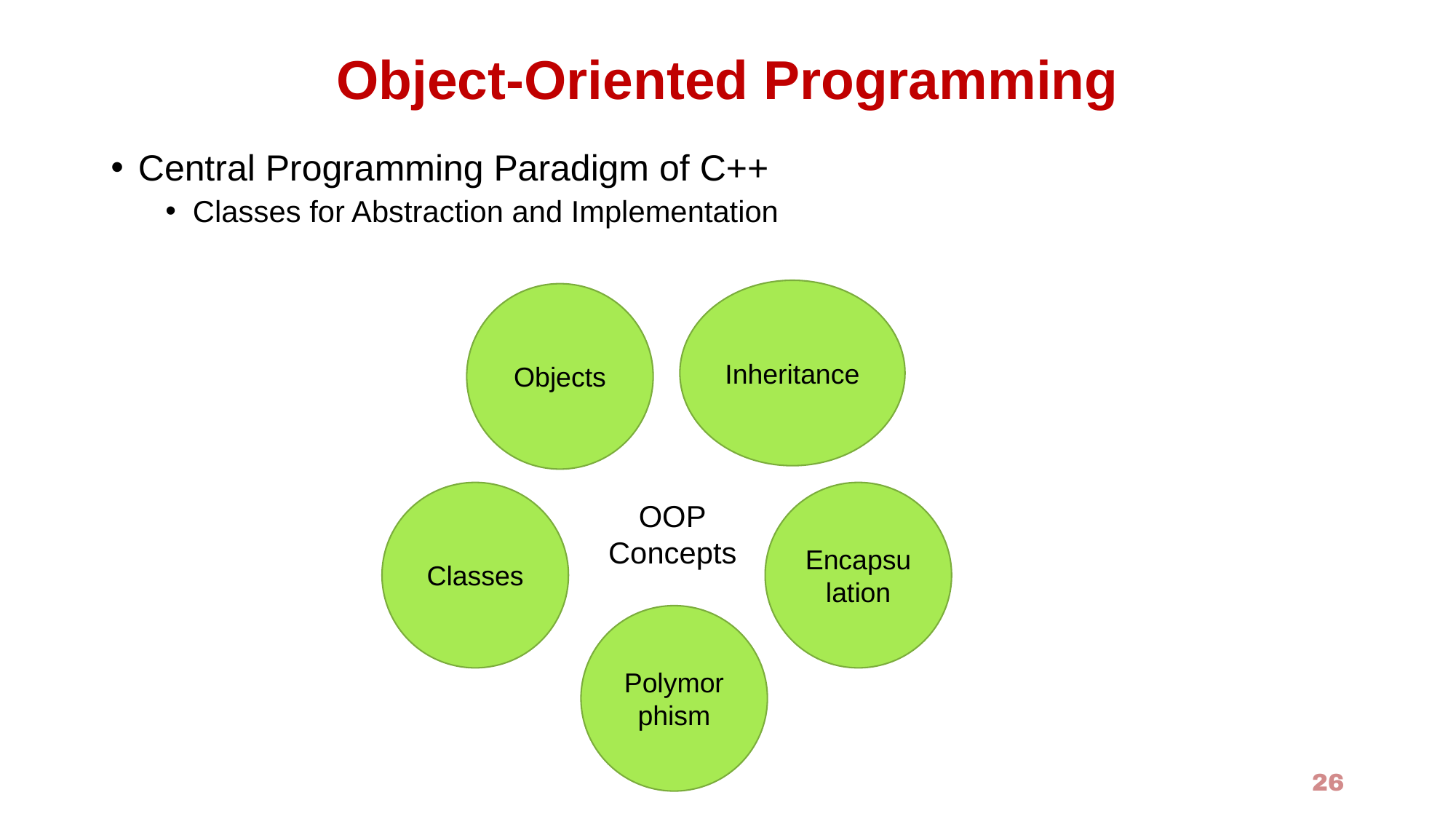

# Object-Oriented Programming
Central Programming Paradigm of C++
Classes for Abstraction and Implementation
Inheritance
Objects
Classes
Encapsulation
OOP
Concepts
Polymorphism
26